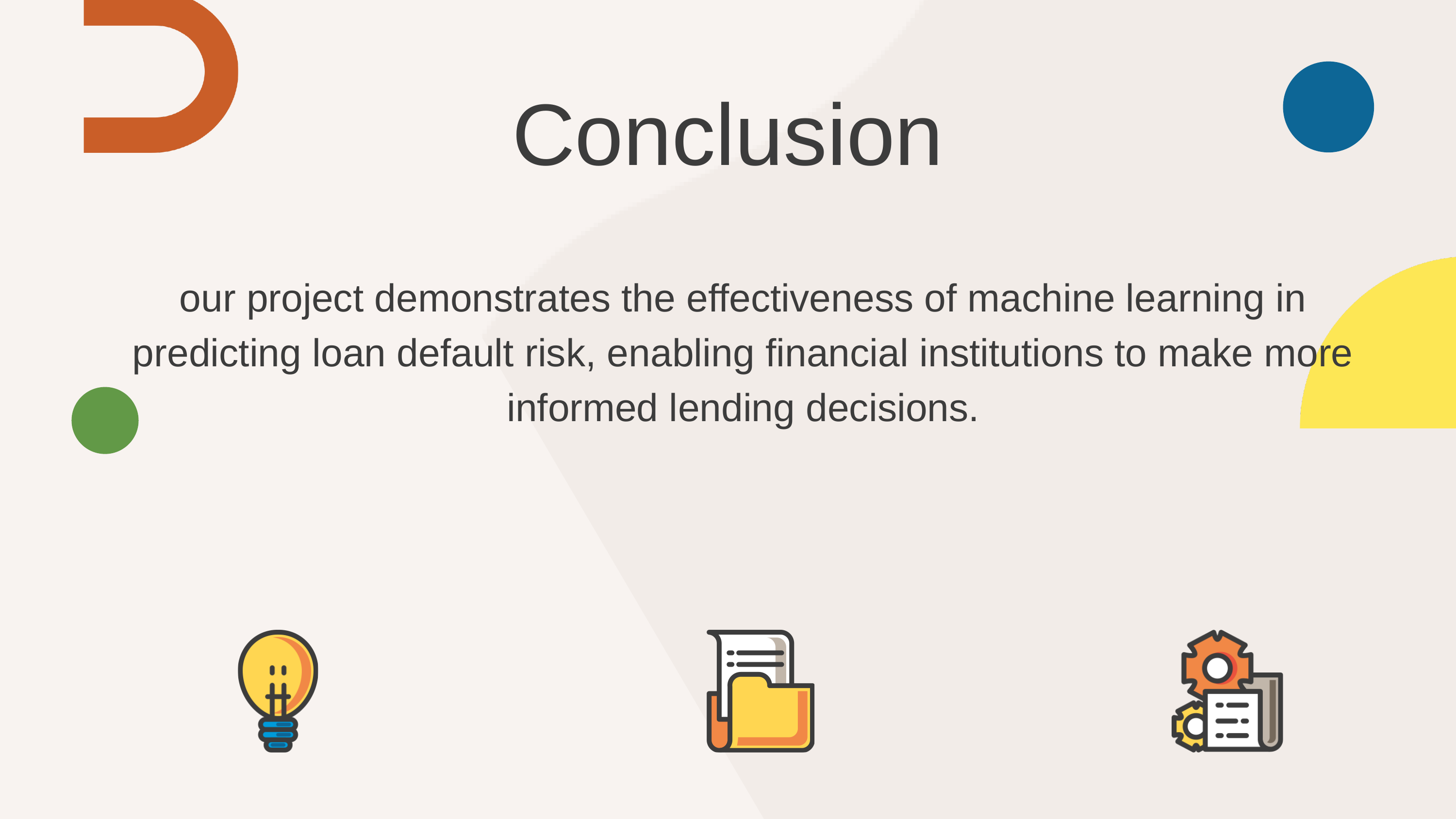

Conclusion

our project demonstrates the effectiveness of machine learning in predicting loan default risk, enabling financial institutions to make more informed lending decisions.